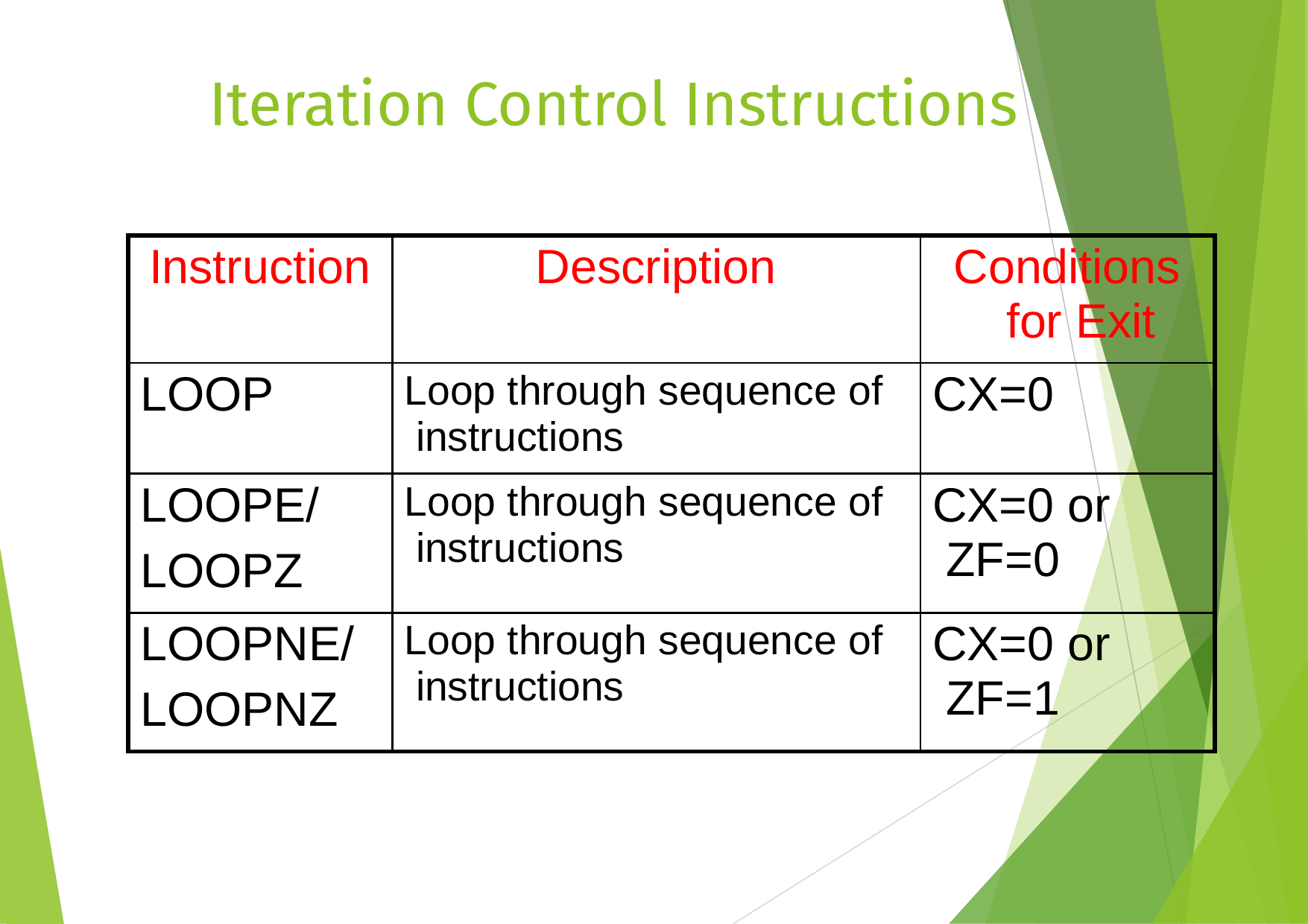

# Iteration Control Instructions
| Instruction | Description | Conditions for Exit |
| --- | --- | --- |
| LOOP | Loop through sequence of instructions | CX=0 |
| LOOPE/ LOOPZ | Loop through sequence of instructions | CX=0 or ZF=0 |
| LOOPNE/ LOOPNZ | Loop through sequence of instructions | CX=0 or ZF=1 |